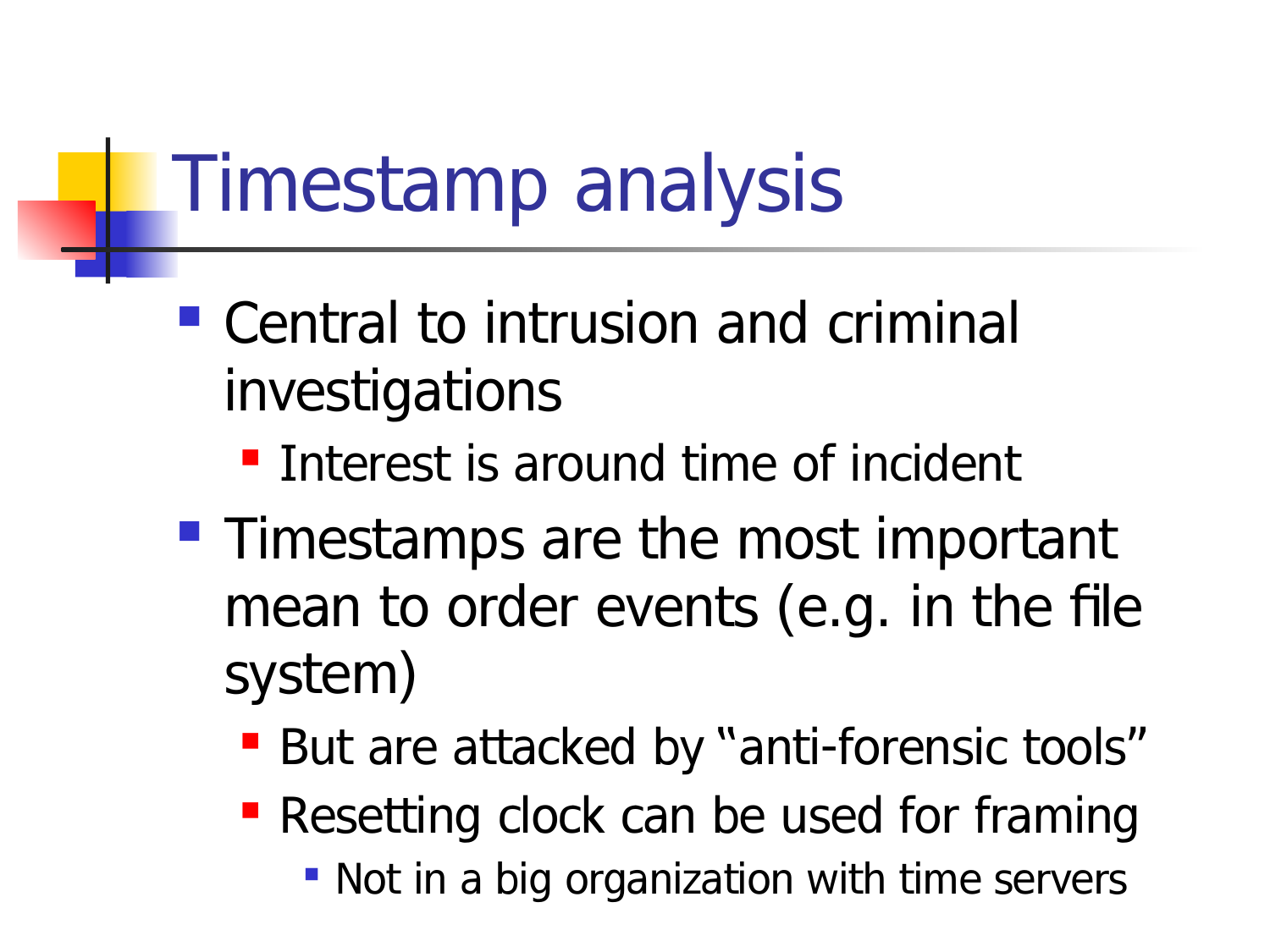

# Timestamp analysis
Central to intrusion and criminal investigations
Interest is around time of incident
Timestamps are the most important mean to order events (e.g. in the file system)
But are attacked by “anti-forensic tools”
Resetting clock can be used for framing
Not in a big organization with time servers